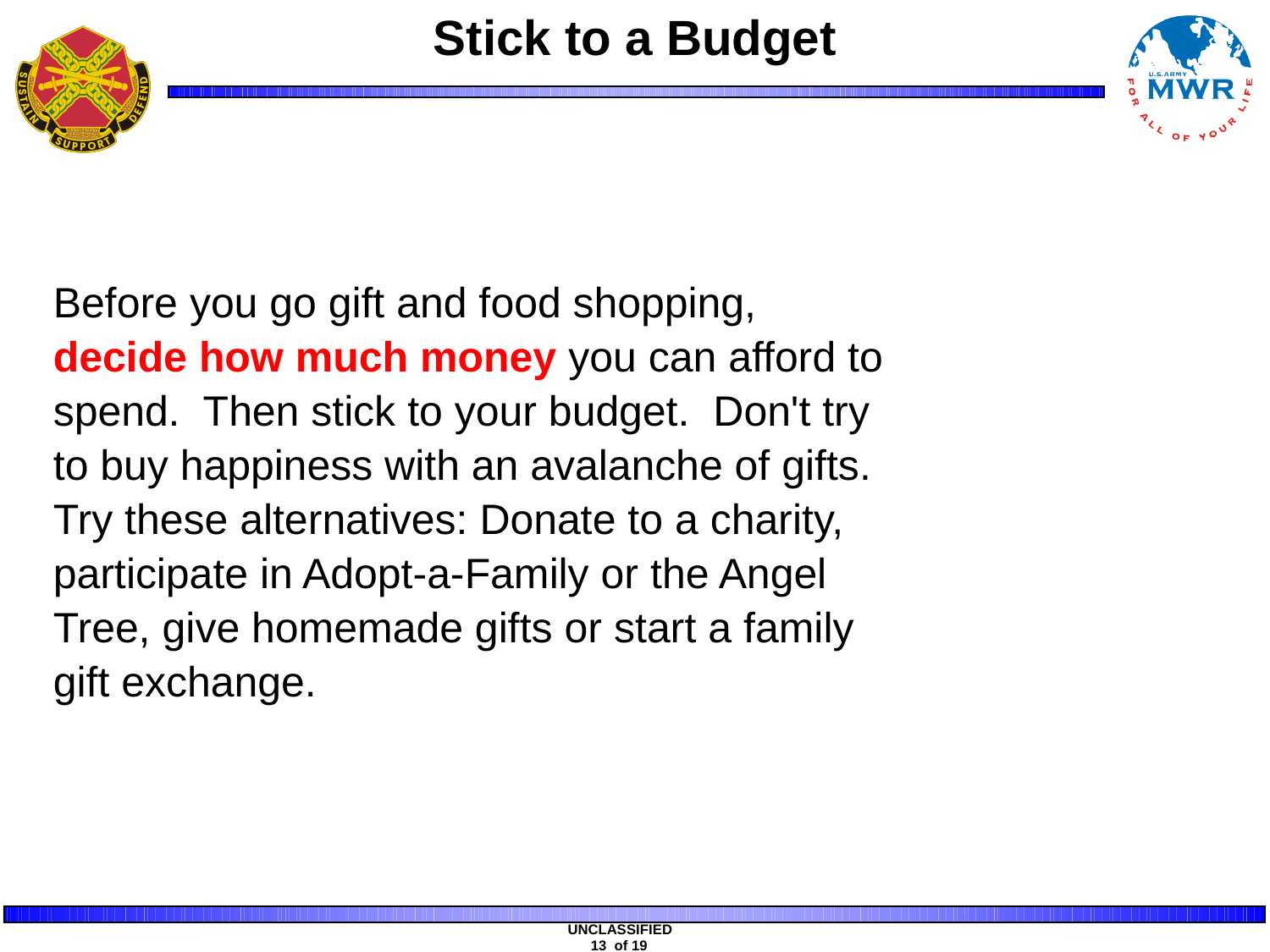

# Stick to a Budget
Before you go gift and food shopping,
decide how much money you can afford to
spend.  Then stick to your budget.  Don't try
to buy happiness with an avalanche of gifts.
Try these alternatives: Donate to a charity,
participate in Adopt-a-Family or the Angel
Tree, give homemade gifts or start a family
gift exchange.